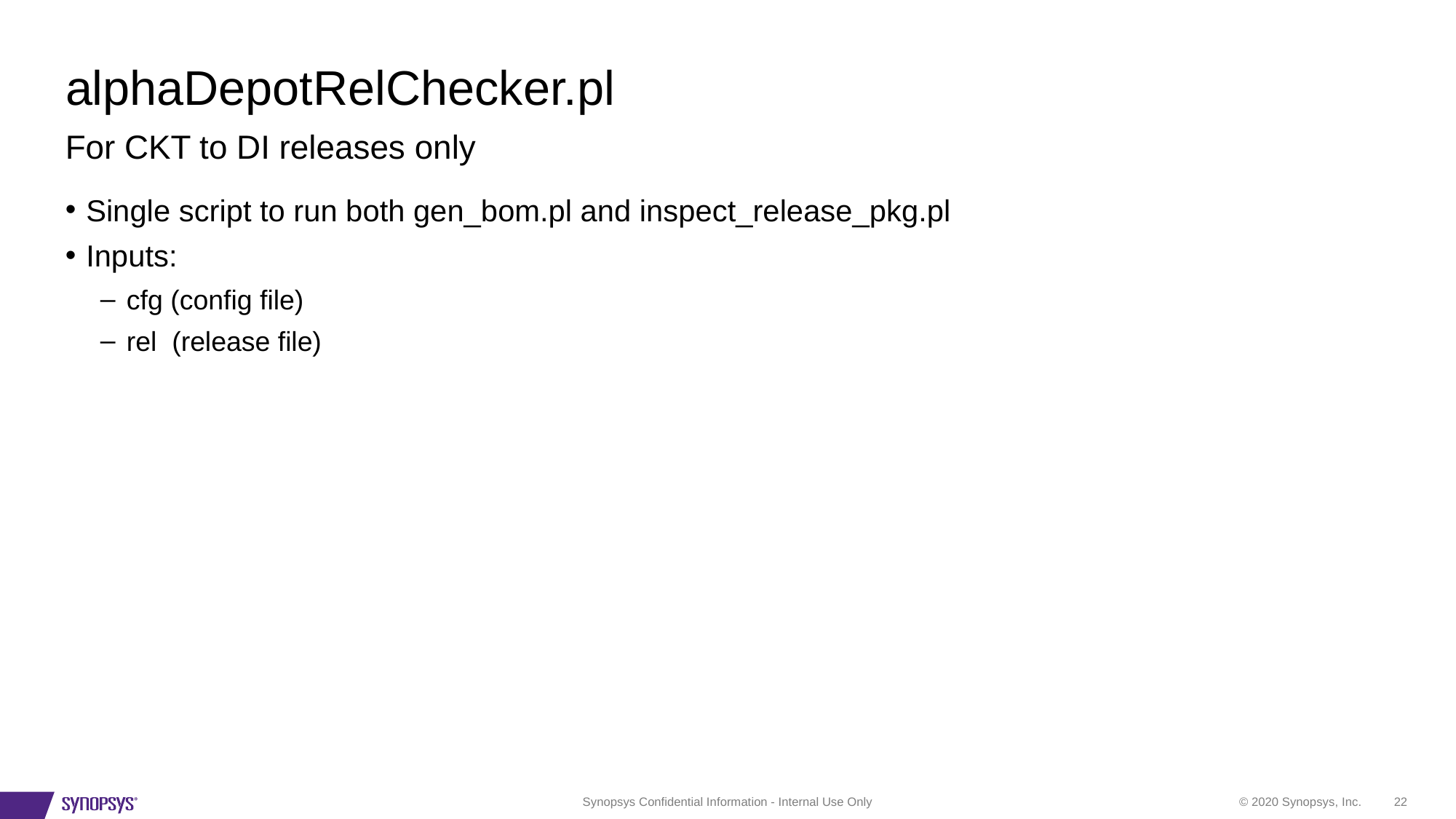

# alphaDepotRelChecker.pl
For CKT to DI releases only
Single script to run both gen_bom.pl and inspect_release_pkg.pl
Inputs:
cfg (config file)
rel  (release file)